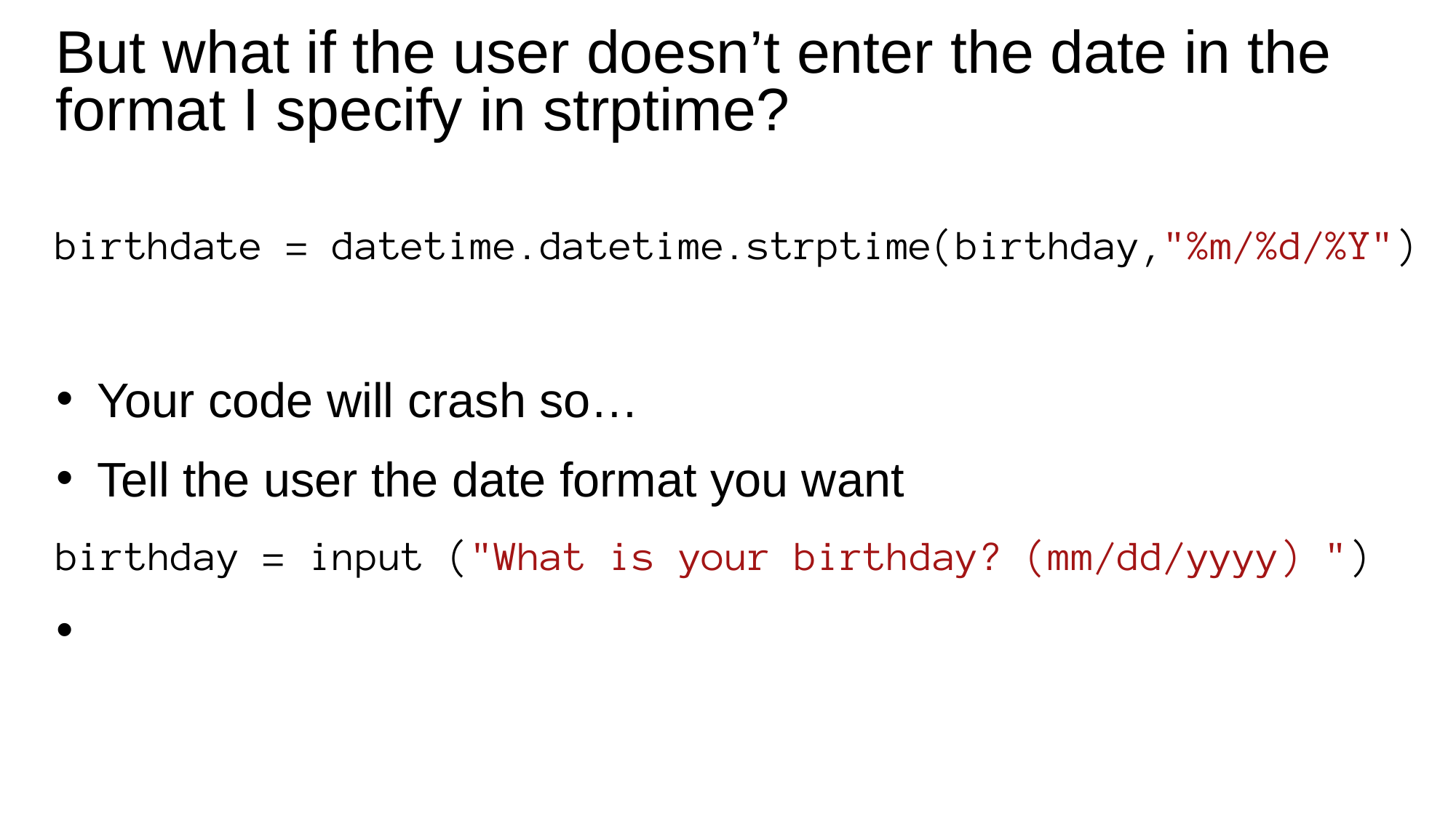

But what if the user doesn’t enter the date in the format I specify in strptime?
birthdate = datetime.datetime.strptime(birthday,"%m/%d/%Y")
Your code will crash so…
Tell the user the date format you want
birthday = input ("What is your birthday? (mm/dd/yyyy) ")